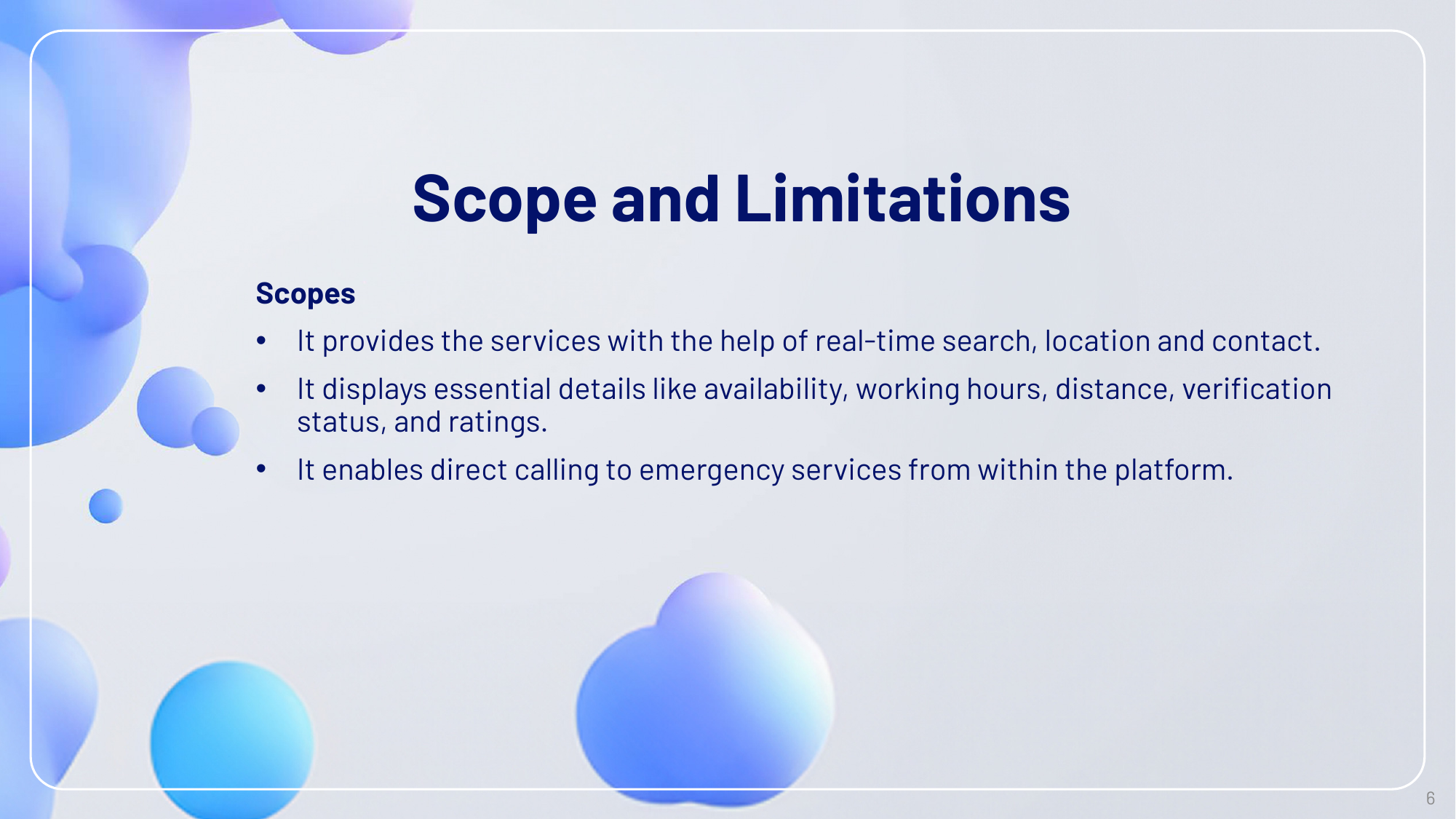

# Scope and Limitations
Scopes
It provides the services with the help of real-time search, location and contact.
It displays essential details like availability, working hours, distance, verification status, and ratings.
It enables direct calling to emergency services from within the platform.
6